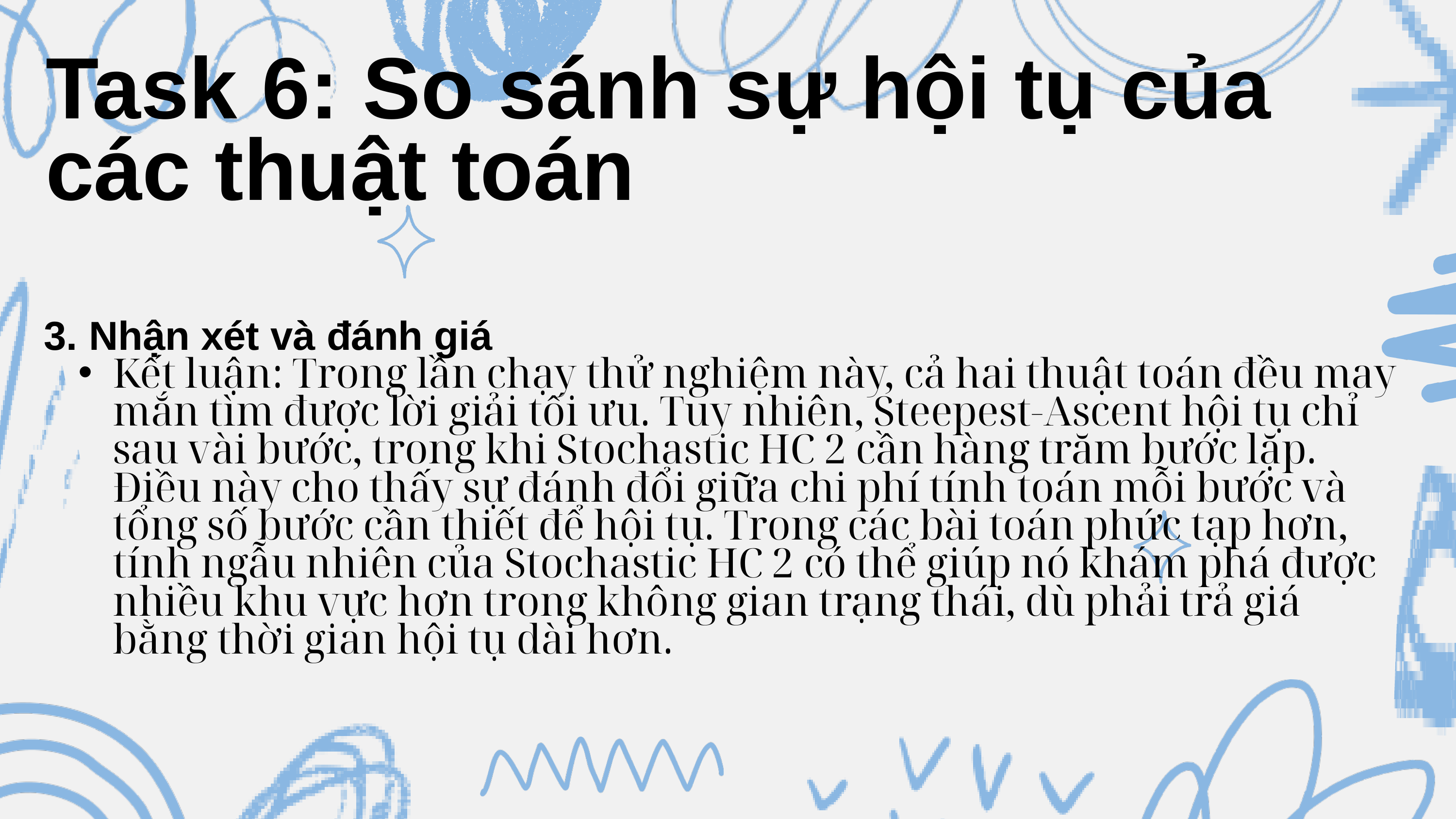

Task 6: So sánh sự hội tụ của các thuật toán

3. Nhận xét và đánh giá
Kết luận: Trong lần chạy thử nghiệm này, cả hai thuật toán đều may mắn tìm được lời giải tối ưu. Tuy nhiên, Steepest-Ascent hội tụ chỉ sau vài bước, trong khi Stochastic HC 2 cần hàng trăm bước lặp. Điều này cho thấy sự đánh đổi giữa chi phí tính toán mỗi bước và tổng số bước cần thiết để hội tụ. Trong các bài toán phức tạp hơn, tính ngẫu nhiên của Stochastic HC 2 có thể giúp nó khám phá được nhiều khu vực hơn trong không gian trạng thái, dù phải trả giá bằng thời gian hội tụ dài hơn.